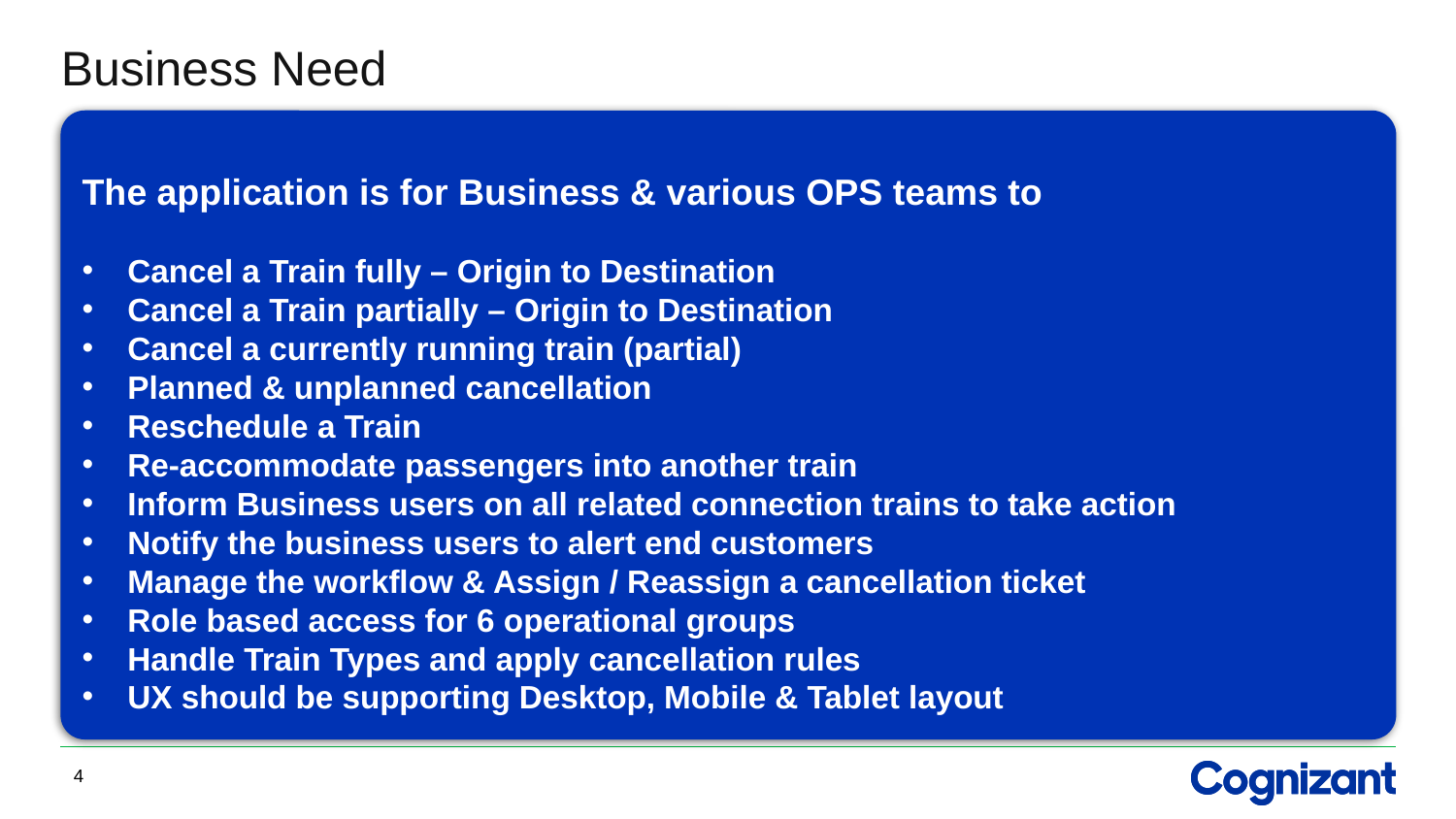

# Business Need

The application is for Business & various OPS teams to

Cancel a Train fully – Origin to Destination
Cancel a Train partially – Origin to Destination
Cancel a currently running train (partial)
Planned & unplanned cancellation
Reschedule a Train
Re-accommodate passengers into another train
Inform Business users on all related connection trains to take action
Notify the business users to alert end customers
Manage the workflow & Assign / Reassign a cancellation ticket
Role based access for 6 operational groups
Handle Train Types and apply cancellation rules
UX should be supporting Desktop, Mobile & Tablet layout
4